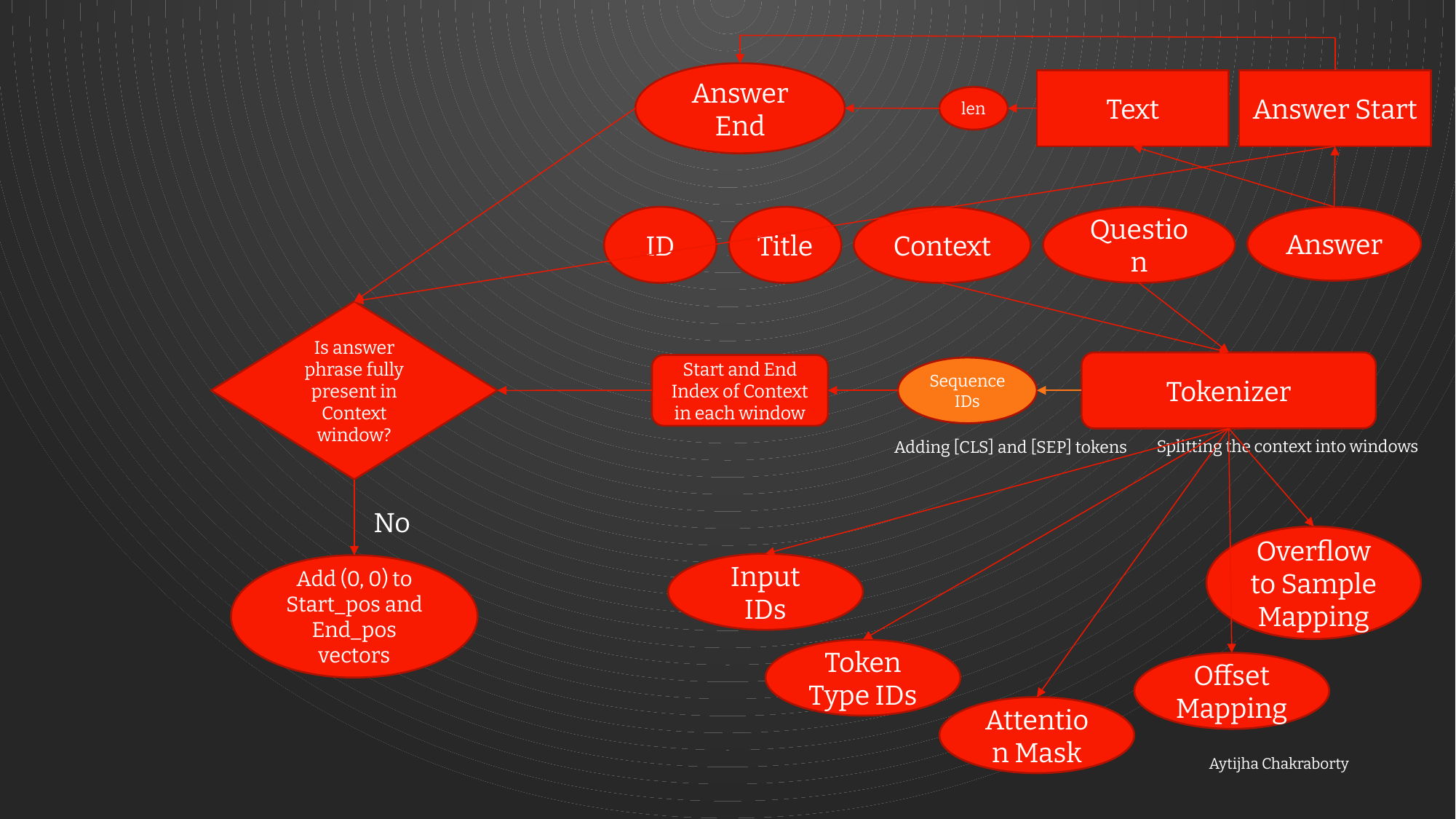

Answer End
Answer Start
Text
len
Context
Question
Answer
Title
ID
Is answer phrase fully present in Context window?
Tokenizer
Start and End Index of Context in each window
Sequence IDs
Splitting the context into windows
Adding [CLS] and [SEP] tokens
No
Overflow to Sample Mapping
Input IDs
Add (0, 0) to Start_pos and End_pos vectors
Token
Type IDs
Offset Mapping
Attention Mask
Aytijha Chakraborty